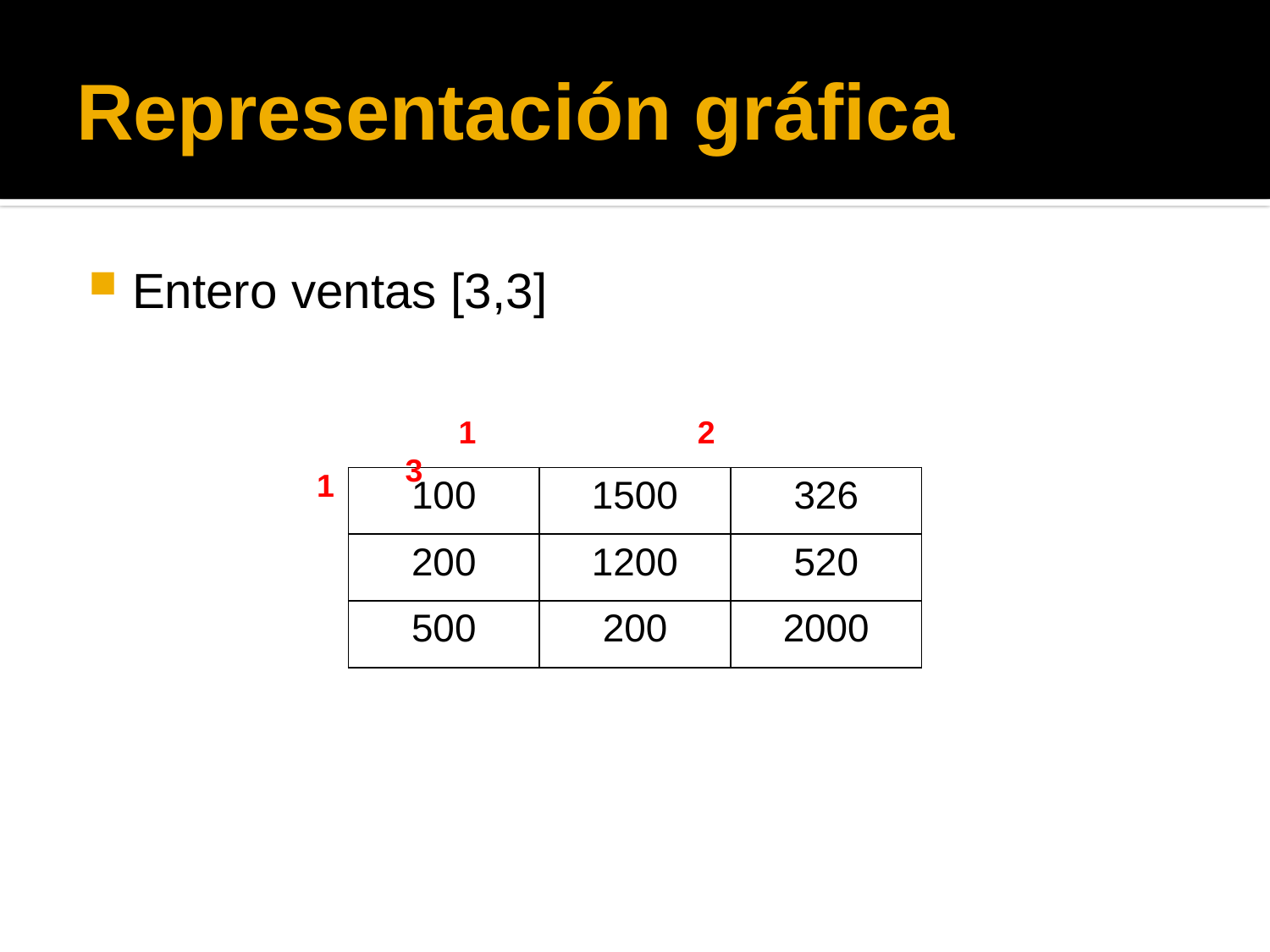

# Representación gráfica
Entero ventas [3,3]
           1                         2                           3
 1
                            2
                              3
| 100 | 1500 | 326 |
| --- | --- | --- |
| 200 | 1200 | 520 |
| 500 | 200 | 2000 |